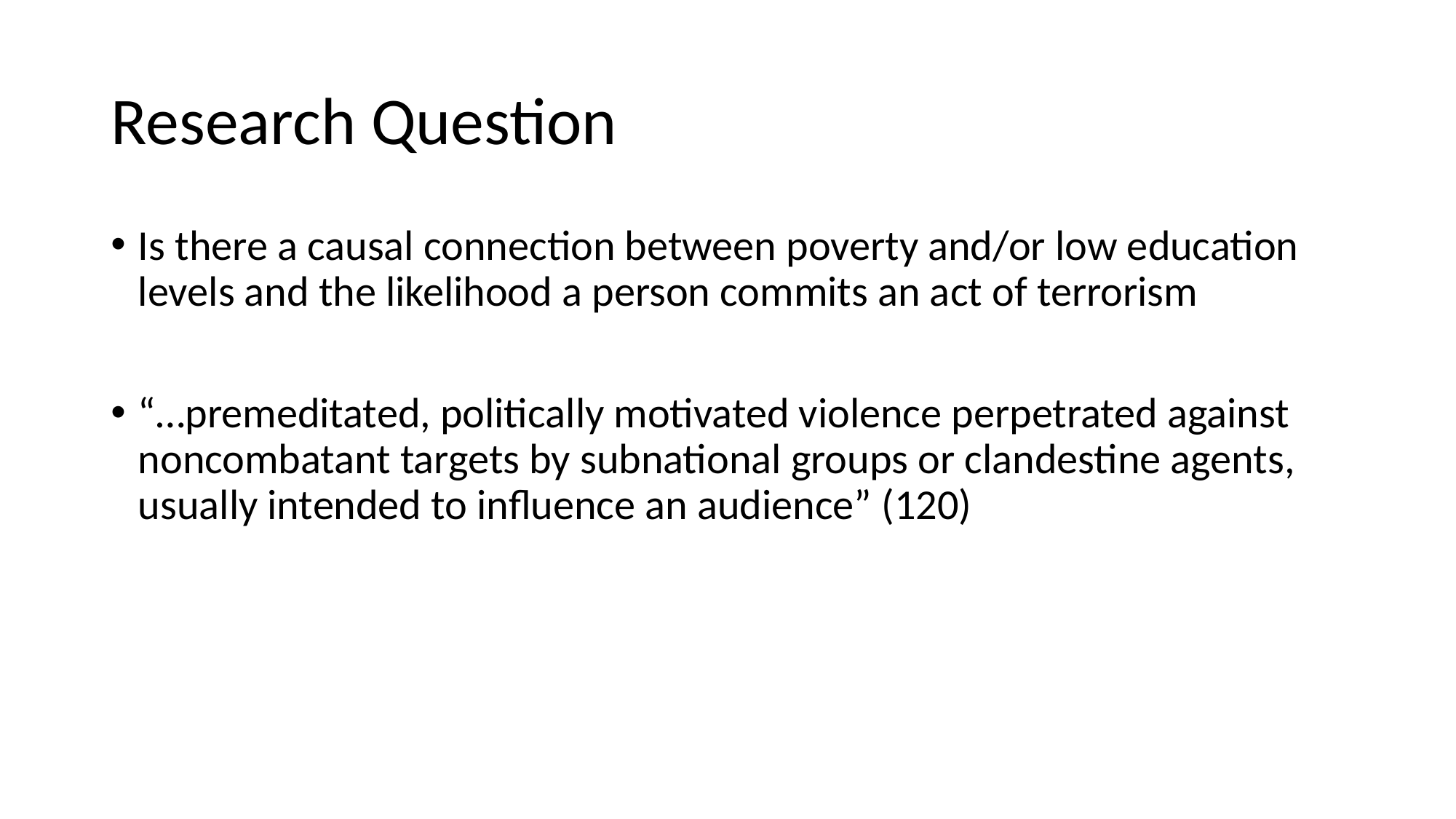

# Research Question
Is there a causal connection between poverty and/or low education levels and the likelihood a person commits an act of terrorism

“…premeditated, politically motivated violence perpetrated against noncombatant targets by subnational groups or clandestine agents, usually intended to influence an audience” (120)